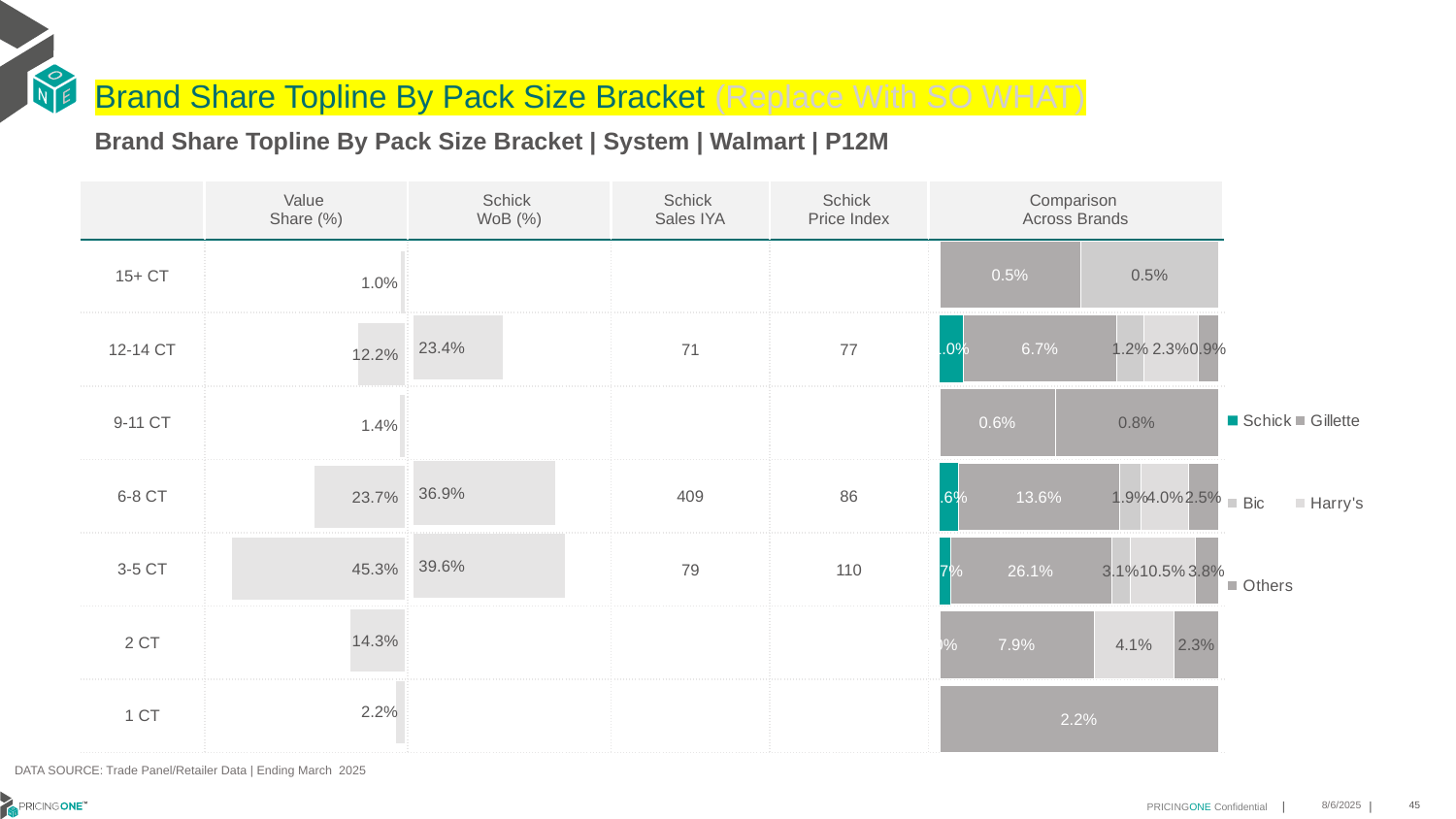

# Brand Share Topline By Pack Size Bracket (Replace With SO WHAT)
Brand Share Topline By Pack Size Bracket | System | Walmart | P12M
|  | Value Share (%) | Schick WoB (%) | Schick Sales IYA | Schick Price Index | Comparison Across Brands |
| --- | --- | --- | --- | --- | --- |
| 15+ CT |  |  |  |  |  |
| 12-14 CT |  |  | 71 | 77 |  |
| 9-11 CT |  |  |  |  |  |
| 6-8 CT |  |  | 409 | 86 |  |
| 3-5 CT |  |  | 79 | 110 |  |
| 2 CT |  |  |  |  |  |
| 1 CT |  |  |  |  |  |

### Chart

| Category | Schick | Gillette | Bic | Harry's | Others |
|---|---|---|---|---|---|
| 15+ CT | None | 0.004943679906815718 | 0.004803788633263715 | None | None |
| 12-14 CT | 0.010333451808403237 | 0.066973998901594 | 0.011938070579369436 | 0.023347565214085337 | 0.0090409159302373 |
| 9-11 CT | None | 0.00560037367633156 | None | None | 0.007881351123763992 |
| 6-8 CT | 0.016309780626626583 | 0.13645057043375686 | 0.018527854046192553 | 0.04028077104330645 | 0.025232100079910728 |
| 3-5 CT | 0.01749967594940723 | 0.26126433581277486 | 0.03144945527964933 | 0.10461224837243074 | 0.038027186061567374 |
| 2 CT | 9.48796097035289e-06 | 0.0793920947462562 | None | 0.041323894347967016 | 0.022705865215264808 |
| 1 CT | None | 0.022003276545610545 | None | None | None |

### Chart

| Category | Value Share |
|---|---|
|  | 0.00974948086193591 |

### Chart

| Category | Brand WoB % |
|---|---|
|  | None |
DATA SOURCE: Trade Panel/Retailer Data | Ending March  2025

8/6/2025
45